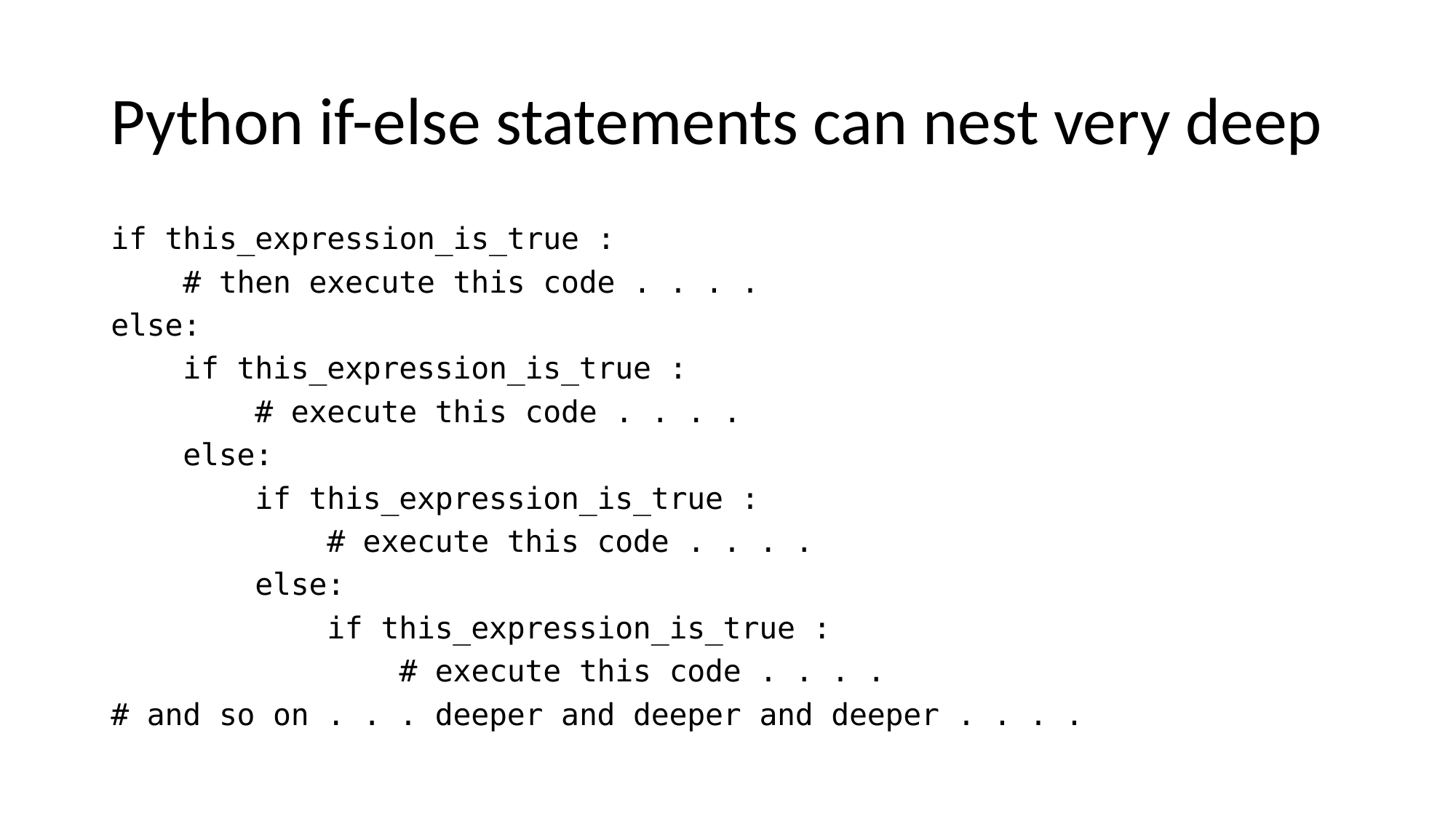

# Python if-else statements can nest very deep
if this_expression_is_true :
    # then execute this code . . . .
else:
    if this_expression_is_true :
        # execute this code . . . .
    else:
        if this_expression_is_true :
            # execute this code . . . .
        else:
            if this_expression_is_true :
                # execute this code . . . .
# and so on . . . deeper and deeper and deeper . . . .